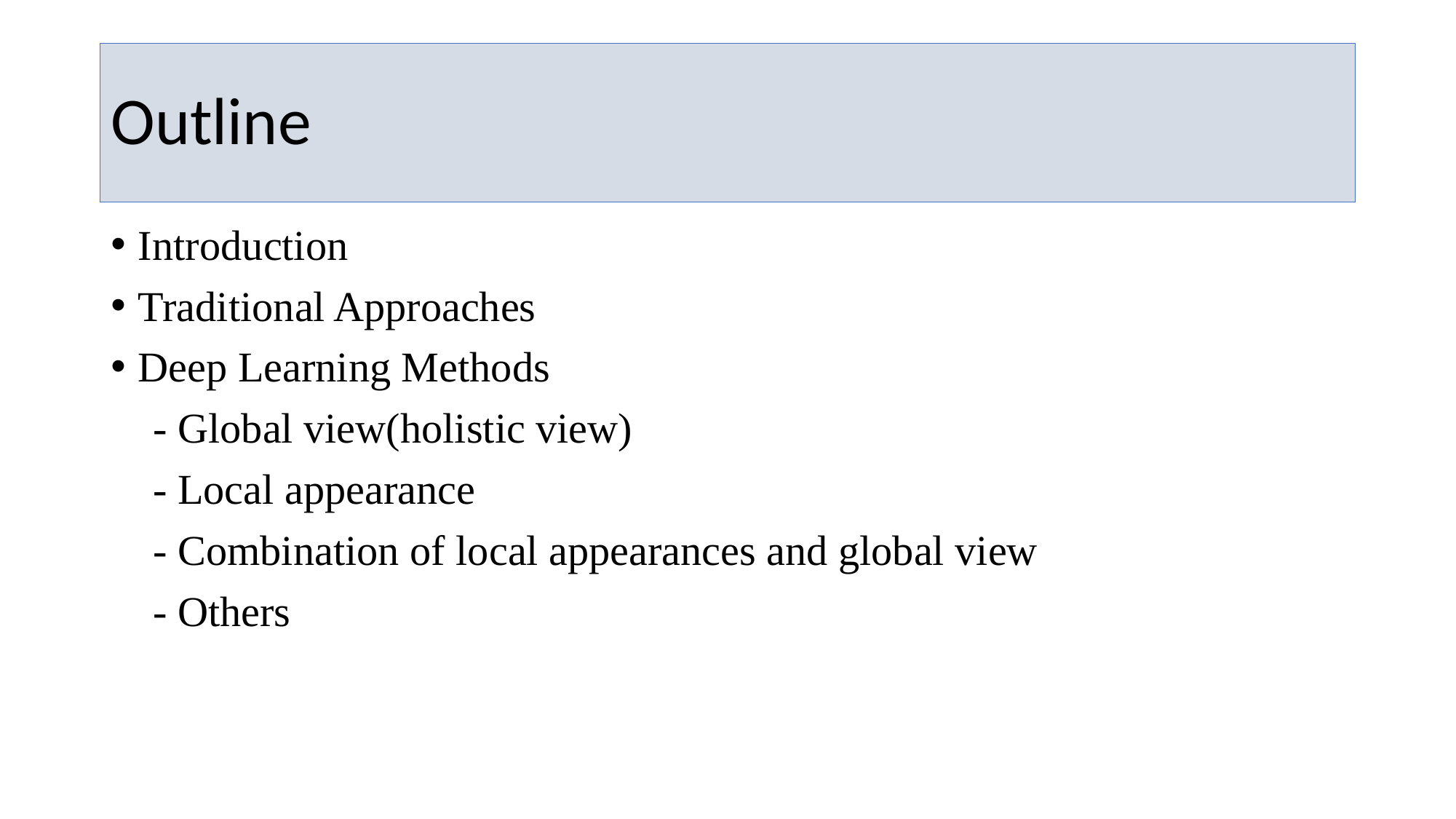

# Outline
Introduction
Traditional Approaches
Deep Learning Methods
    - Global view(holistic view)
    - Local appearance
    - Combination of local appearances and global view
    - Others